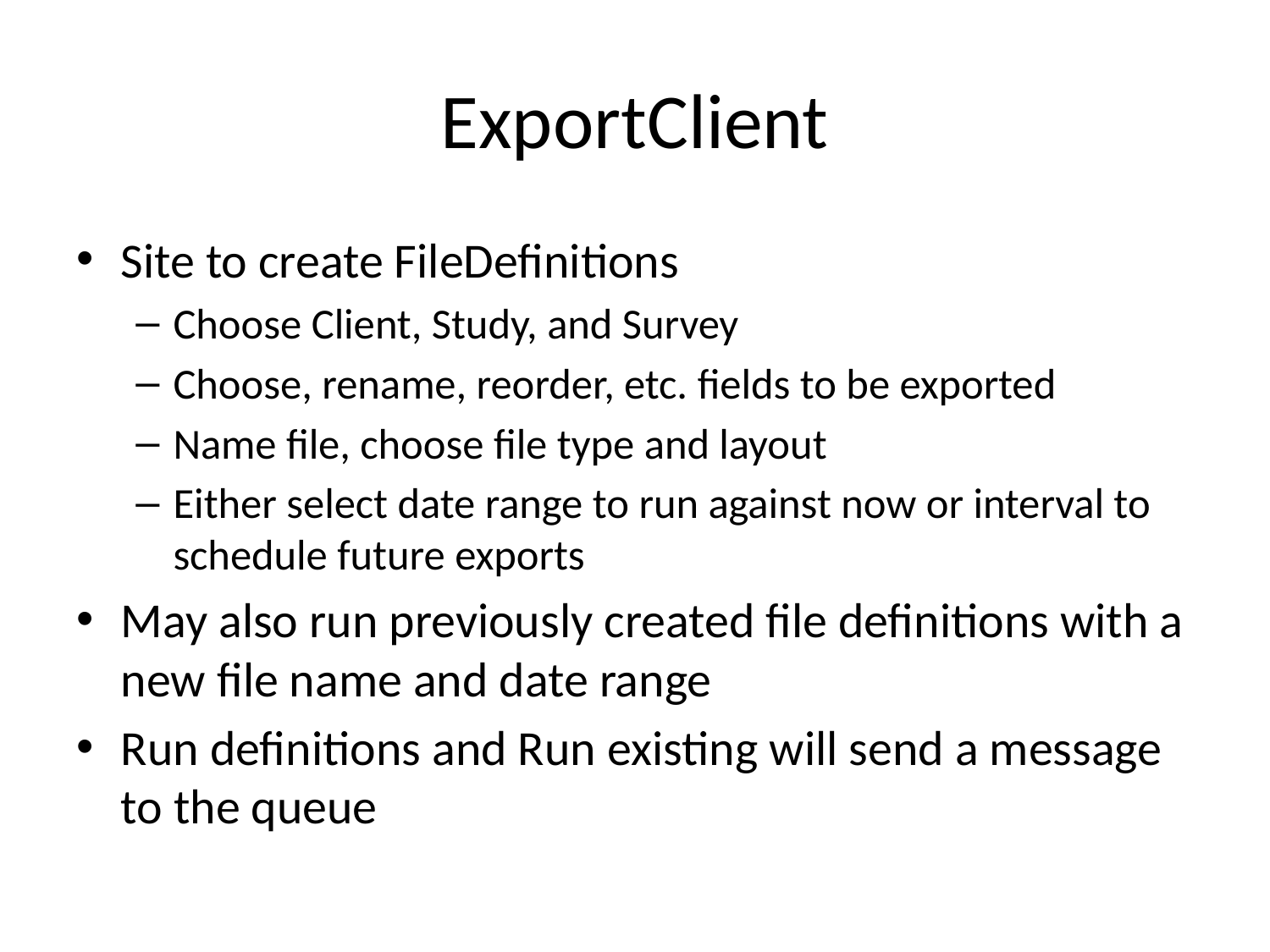

# ExportClient
Site to create FileDefinitions
Choose Client, Study, and Survey
Choose, rename, reorder, etc. fields to be exported
Name file, choose file type and layout
Either select date range to run against now or interval to schedule future exports
May also run previously created file definitions with a new file name and date range
Run definitions and Run existing will send a message to the queue